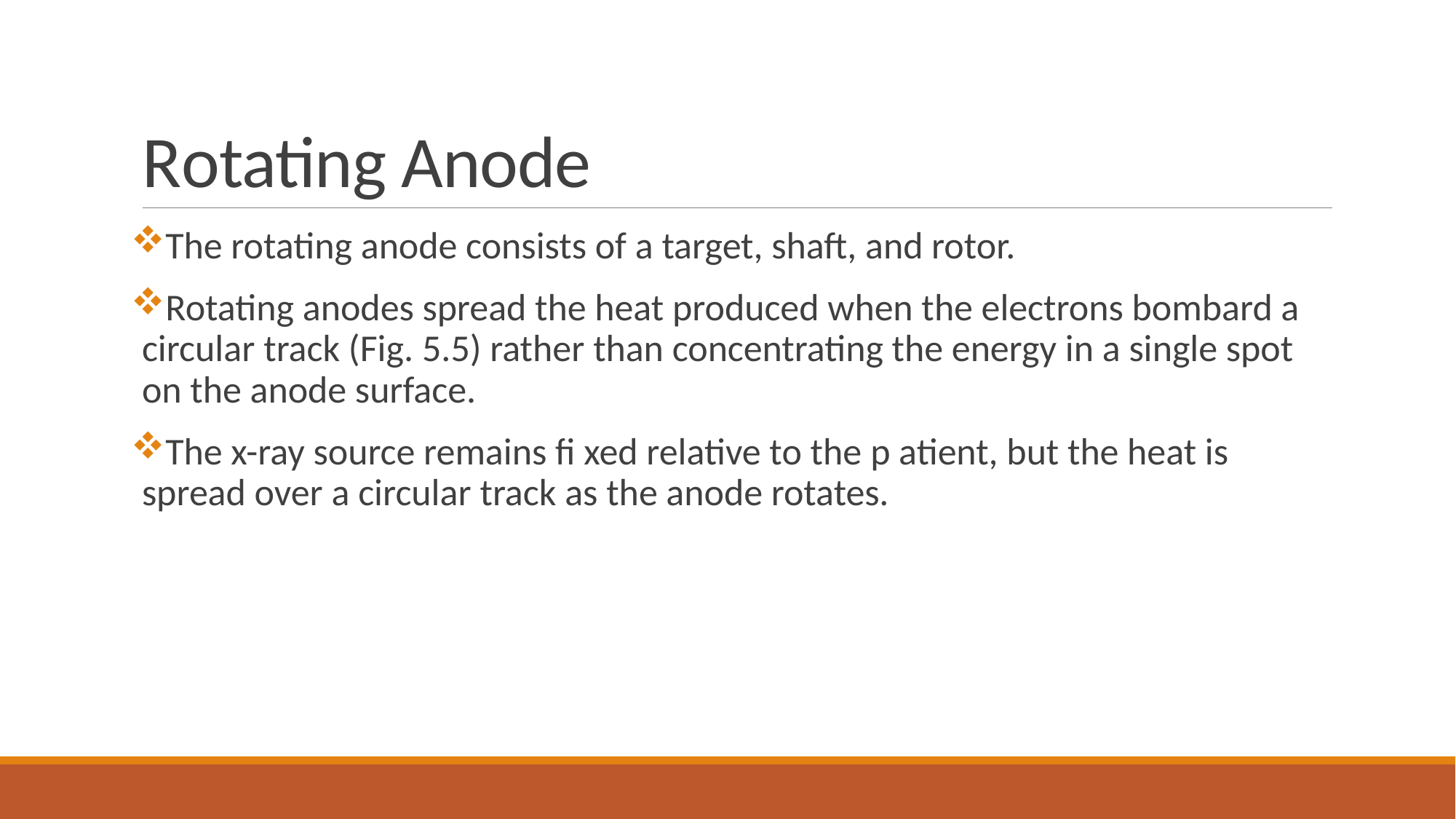

# Rotating Anode
The rotating anode consists of a target, shaft, and rotor.
Rotating anodes spread the heat produced when the electrons bombard a circular track (Fig. 5.5) rather than concentrating the energy in a single spot on the anode surface.
The x-ray source remains fi xed relative to the p atient, but the heat is spread over a circular track as the anode rotates.